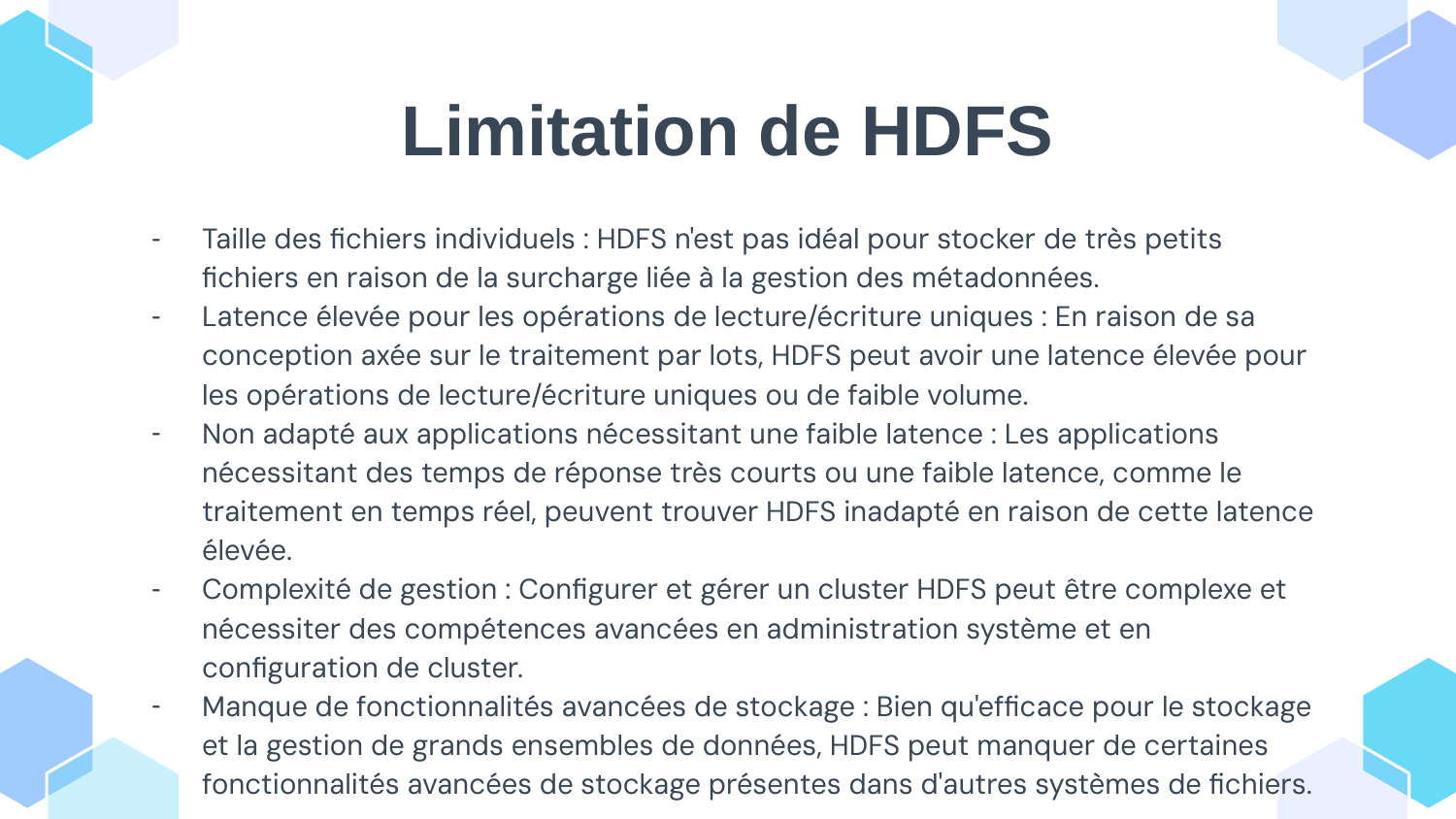

# Limitation de HDFS
Taille des fichiers individuels : HDFS n'est pas idéal pour stocker de très petits fichiers en raison de la surcharge liée à la gestion des métadonnées.
Latence élevée pour les opérations de lecture/écriture uniques : En raison de sa conception axée sur le traitement par lots, HDFS peut avoir une latence élevée pour les opérations de lecture/écriture uniques ou de faible volume.
Non adapté aux applications nécessitant une faible latence : Les applications nécessitant des temps de réponse très courts ou une faible latence, comme le traitement en temps réel, peuvent trouver HDFS inadapté en raison de cette latence élevée.
Complexité de gestion : Configurer et gérer un cluster HDFS peut être complexe et nécessiter des compétences avancées en administration système et en configuration de cluster.
Manque de fonctionnalités avancées de stockage : Bien qu'efficace pour le stockage et la gestion de grands ensembles de données, HDFS peut manquer de certaines fonctionnalités avancées de stockage présentes dans d'autres systèmes de fichiers.